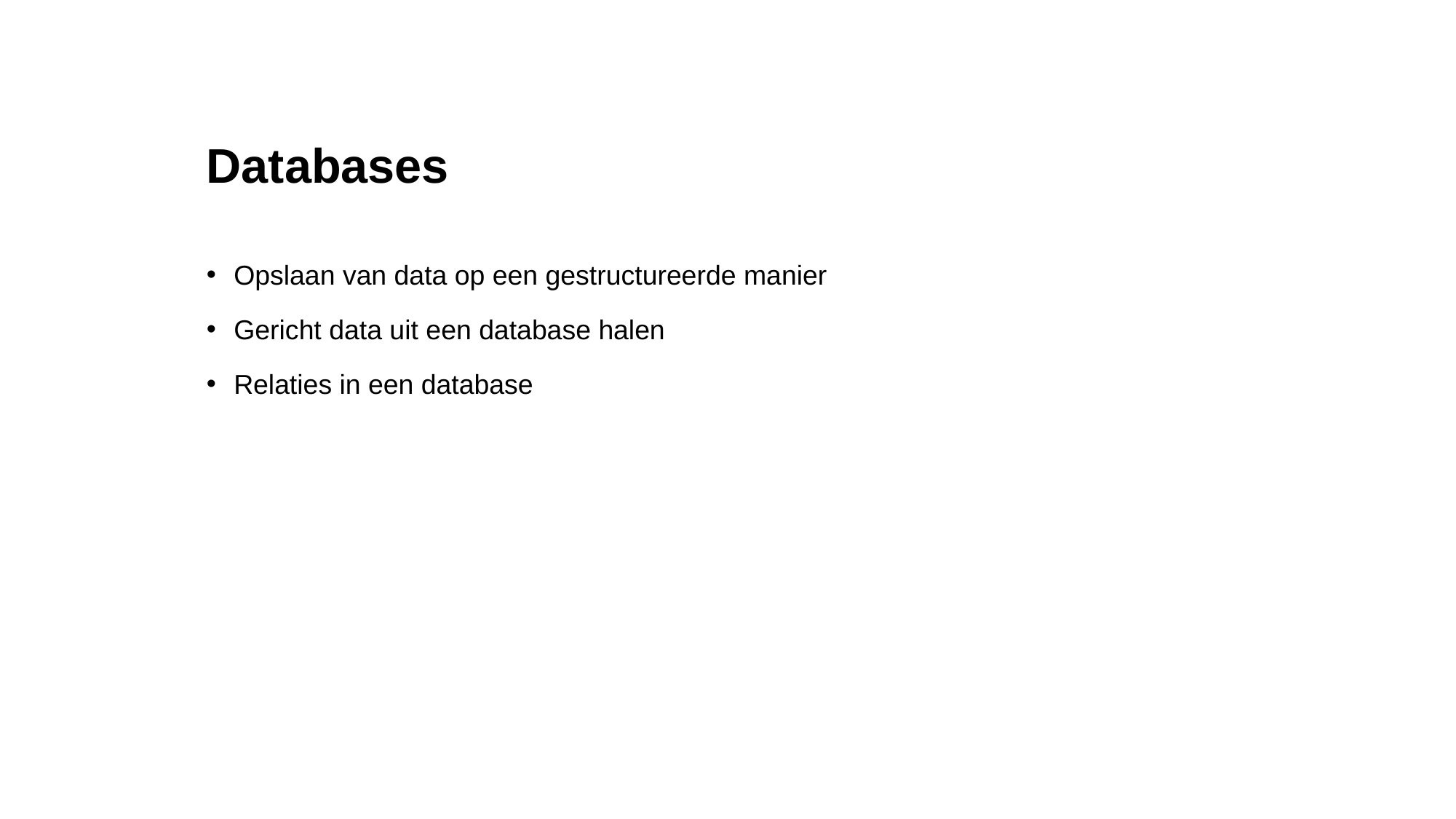

# Databases
Opslaan van data op een gestructureerde manier
Gericht data uit een database halen
Relaties in een database